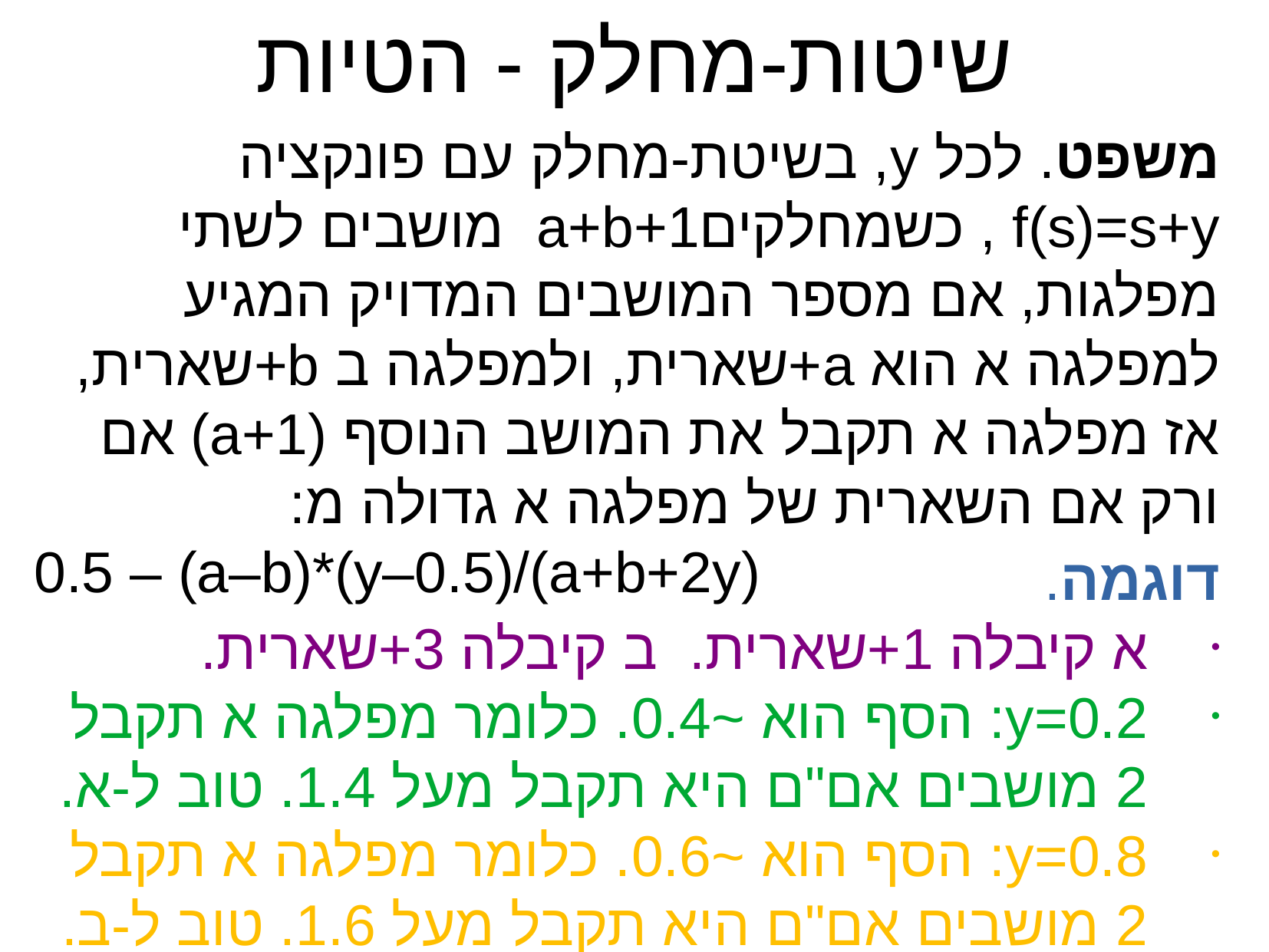

שיטות-מחלק - הטיות
משפט. לכל y, בשיטת-מחלק עם פונקציה f(s)=s+y , כשמחלקיםa+b+1  מושבים לשתי מפלגות, אם מספר המושבים המדויק המגיע למפלגה א הוא a+שארית, ולמפלגה ב b+שארית, אז מפלגה א תקבל את המושב הנוסף (a+1) אם ורק אם השארית של מפלגה א גדולה מ:
0.5 – (a–b)*(y–0.5)/(a+b+2y)
דוגמה.
א קיבלה 1+שארית.  ב קיבלה 3+שארית.
y=0.2: הסף הוא ~0.4. כלומר מפלגה א תקבל  2 מושבים אם"ם היא תקבל מעל 1.4. טוב ל-א.
y=0.8: הסף הוא ~0.6. כלומר מפלגה א תקבל  2 מושבים אם"ם היא תקבל מעל 1.6. טוב ל-ב.